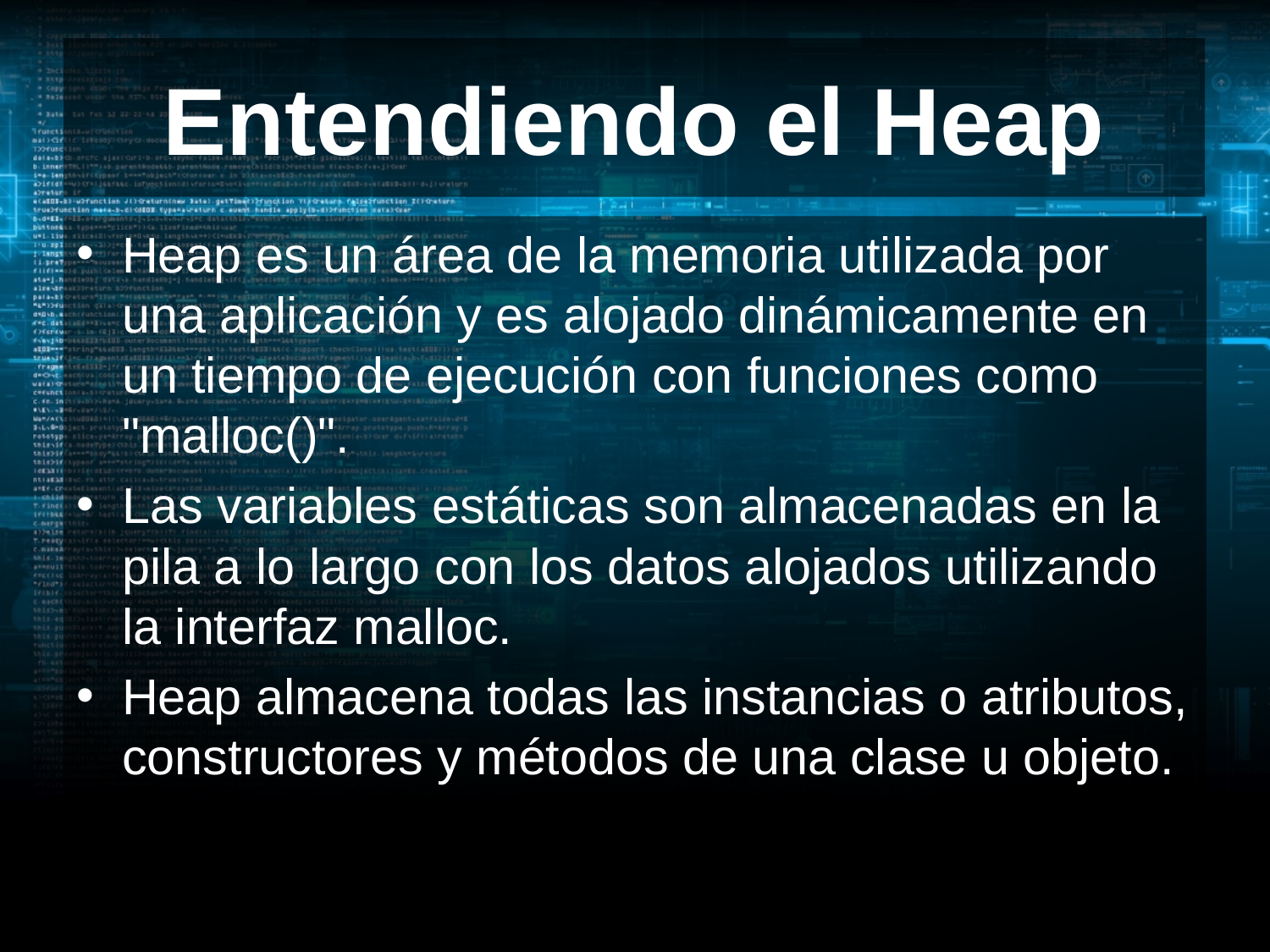

# Entendiendo el Heap
Heap es un área de la memoria utilizada por una aplicación y es alojado dinámicamente en un tiempo de ejecución con funciones como "malloc()".
Las variables estáticas son almacenadas en la pila a lo largo con los datos alojados utilizando la interfaz malloc.
Heap almacena todas las instancias o atributos, constructores y métodos de una clase u objeto.